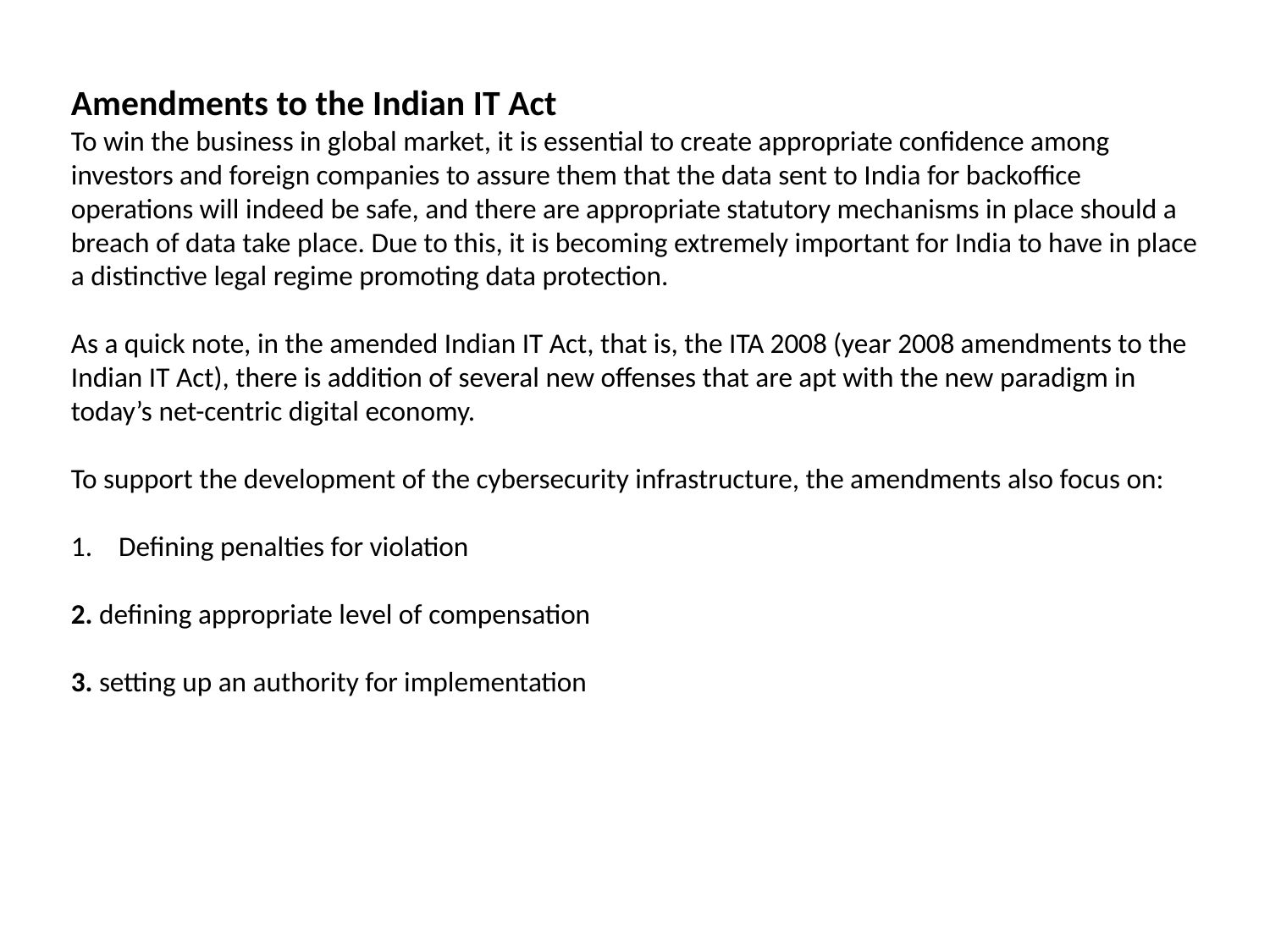

Amendments to the Indian IT Act
To win the business in global market, it is essential to create appropriate confidence among investors and foreign companies to assure them that the data sent to India for backoffice operations will indeed be safe, and there are appropriate statutory mechanisms in place should a breach of data take place. Due to this, it is becoming extremely important for India to have in place a distinctive legal regime promoting data protection.

As a quick note, in the amended Indian IT Act, that is, the ITA 2008 (year 2008 amendments to the Indian IT Act), there is addition of several new offenses that are apt with the new paradigm in today’s net-centric digital economy.

To support the development of the cybersecurity infrastructure, the amendments also focus on:

Defining penalties for violation

2. defining appropriate level of compensation

3. setting up an authority for implementation